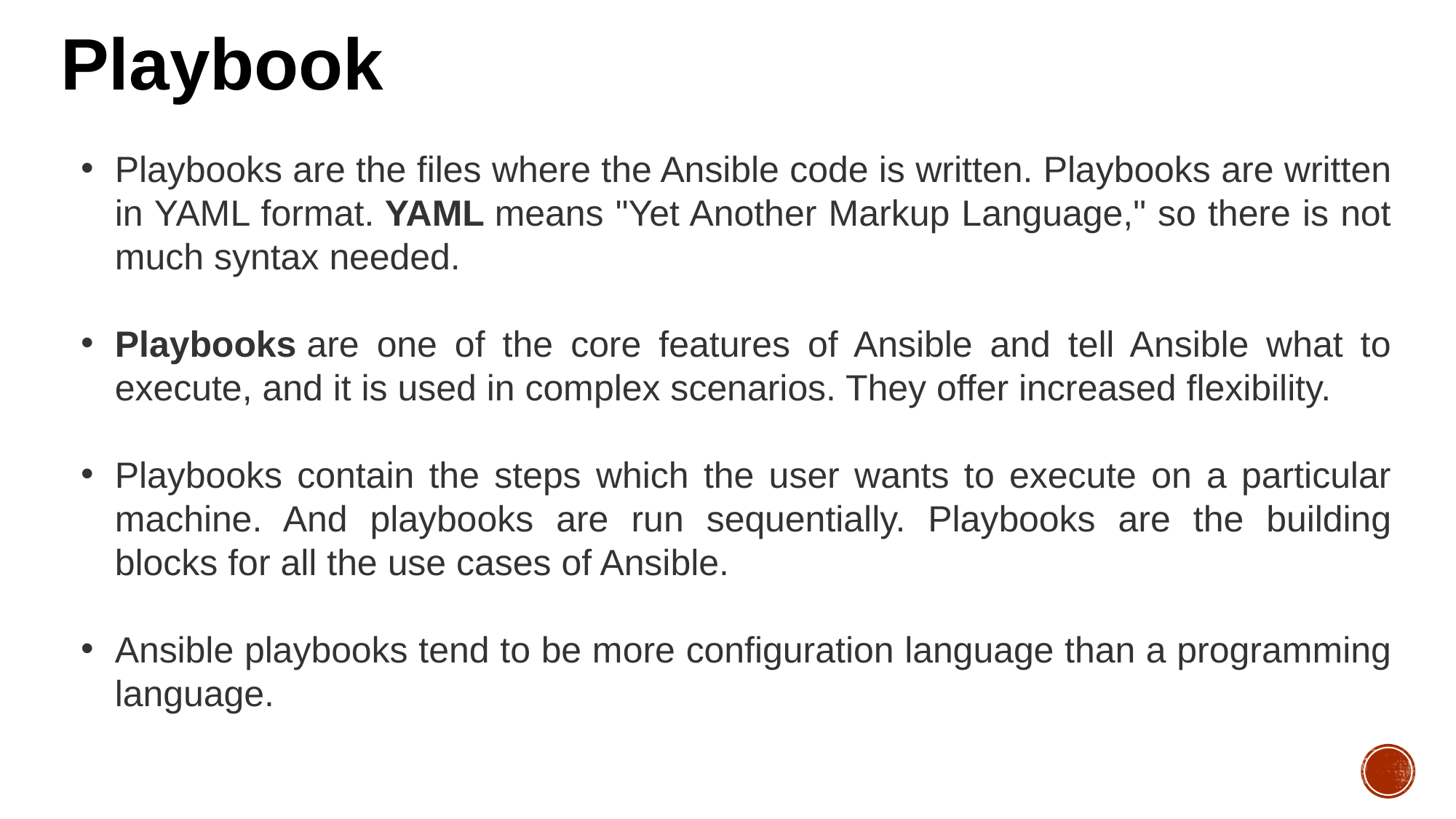

Playbook
Playbooks are the files where the Ansible code is written. Playbooks are written in YAML format. YAML means "Yet Another Markup Language," so there is not much syntax needed.

Playbooks are one of the core features of Ansible and tell Ansible what to execute, and it is used in complex scenarios. They offer increased flexibility.

Playbooks contain the steps which the user wants to execute on a particular machine. And playbooks are run sequentially. Playbooks are the building blocks for all the use cases of Ansible.

Ansible playbooks tend to be more configuration language than a programming language.